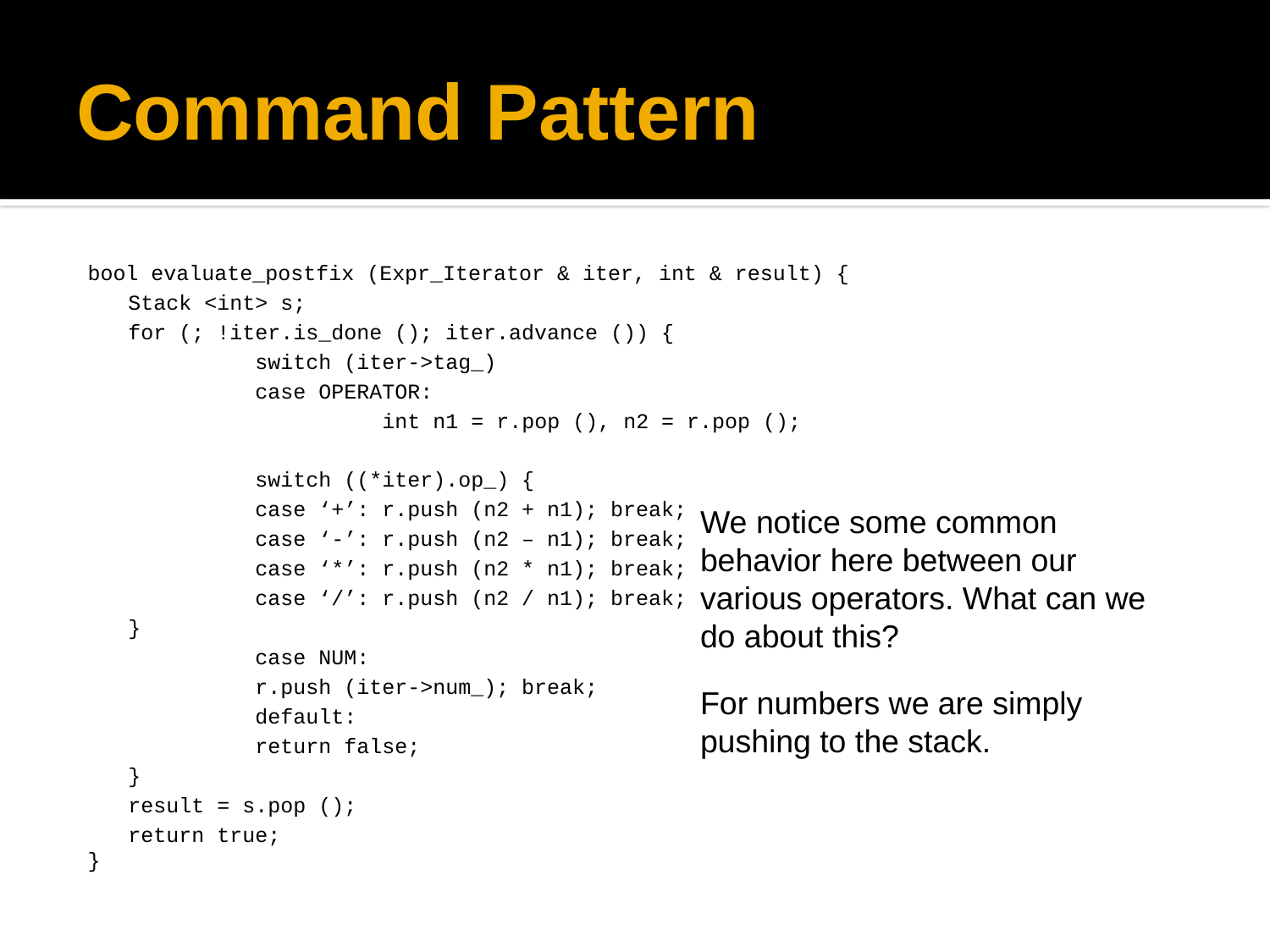

# Command Pattern
bool evaluate_postfix (Expr_Iterator & iter, int & result) {
Stack <int> s;
for (; !iter.is_done (); iter.advance ()) {
	switch (iter->tag_)
	case OPERATOR:
		int n1 = r.pop (), n2 = r.pop ();

	switch ((*iter).op_) {
	case ‘+’: r.push (n2 + n1); break;
	case ‘-’: r.push (n2 – n1); break;
	case ‘*’: r.push (n2 * n1); break;
	case ‘/’: r.push (n2 / n1); break;
}
	case NUM:
	r.push (iter->num_); break;
	default:
	return false;
}
result = s.pop ();
return true;
}
We notice some common behavior here between our various operators. What can we do about this?
For numbers we are simply pushing to the stack.